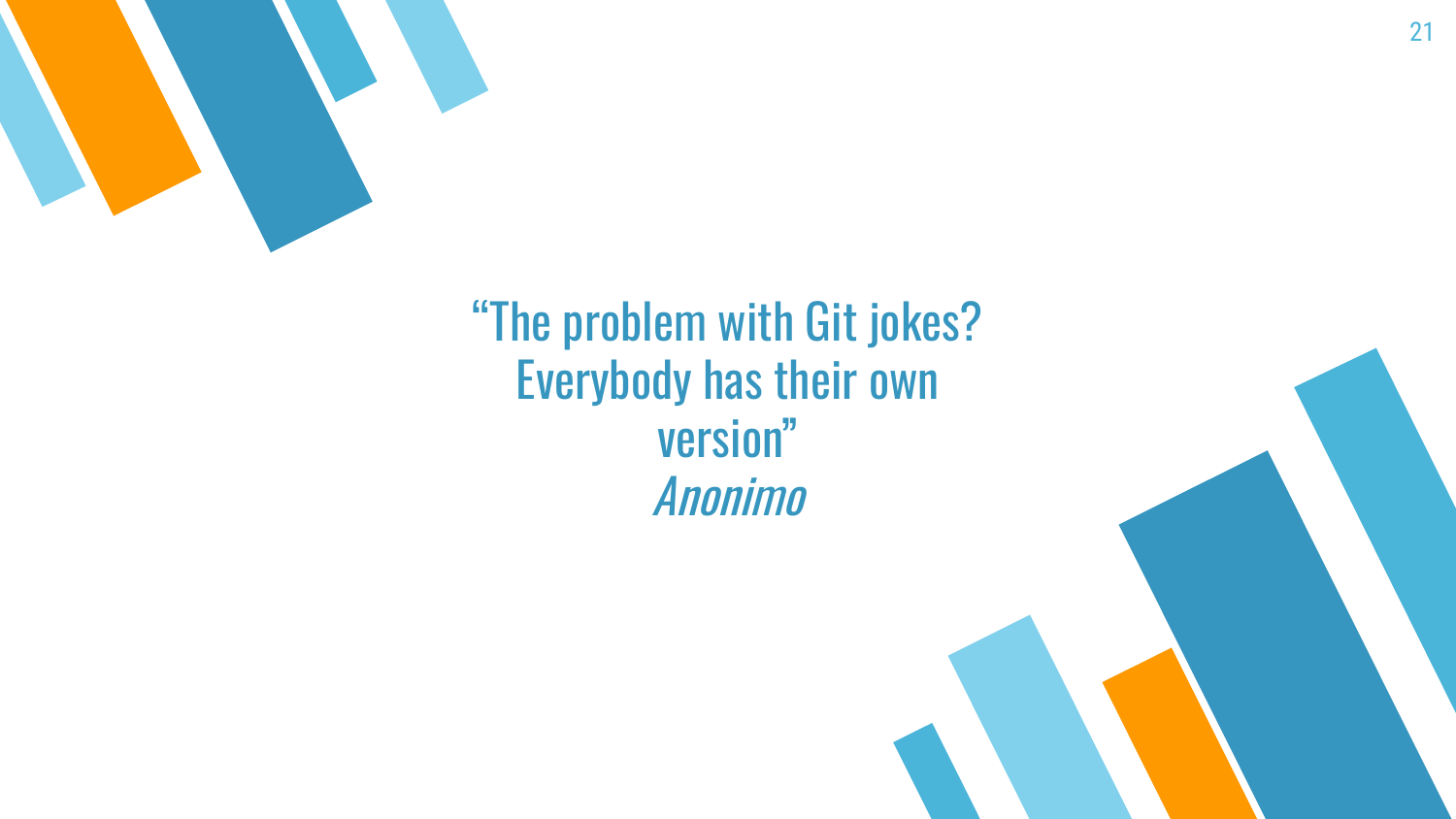

21
“The problem with Git jokes? Everybody has their own version”
Anonimo